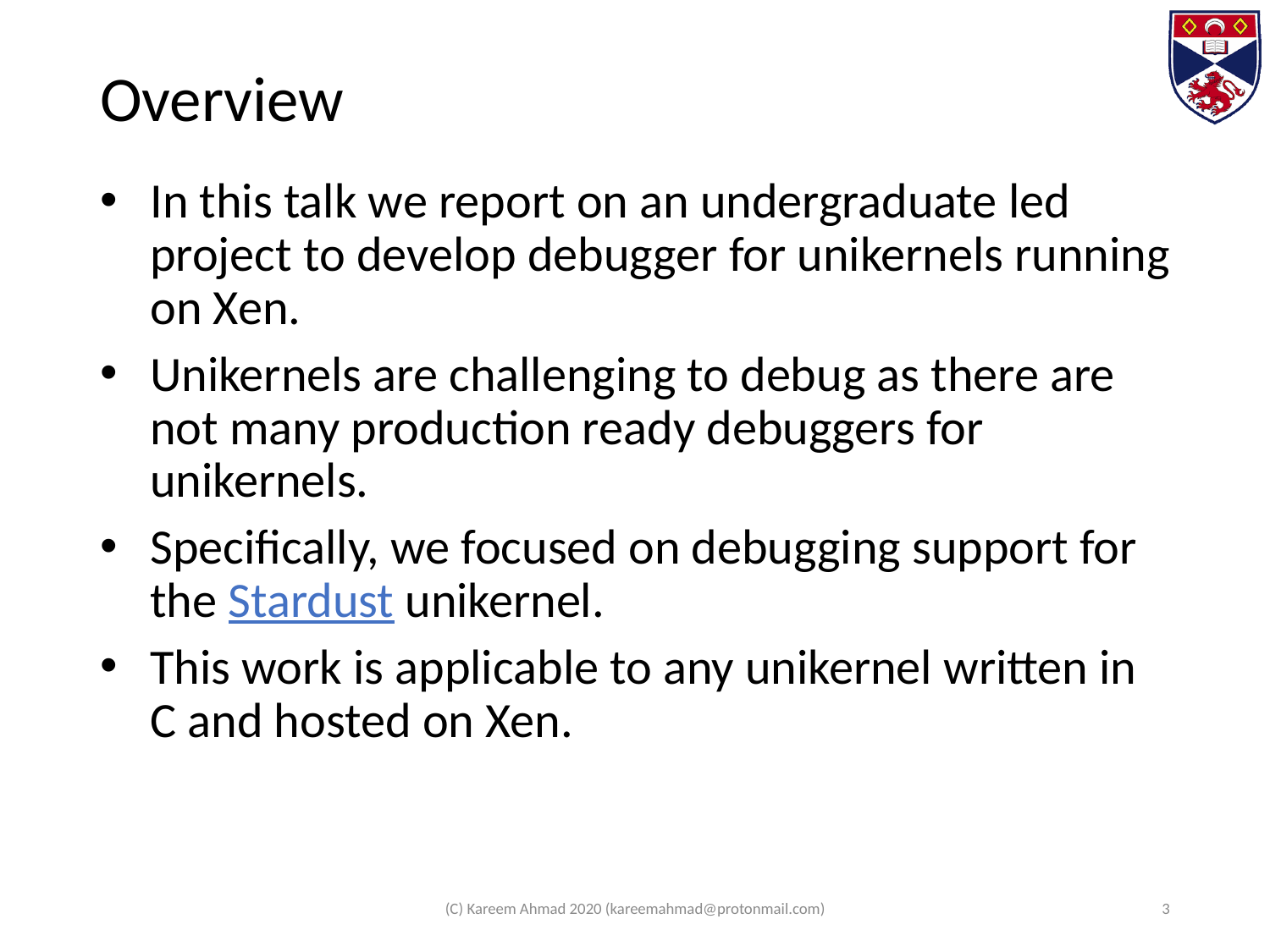

# Overview
In this talk we report on an undergraduate led  project to develop debugger for unikernels running on Xen.
Unikernels are challenging to debug as there are not many production ready debuggers for unikernels.
Specifically, we focused on debugging support for the Stardust unikernel.
This work is applicable to any unikernel written in C and hosted on Xen.

(C) Kareem Ahmad 2020 (kareemahmad@protonmail.com)
3